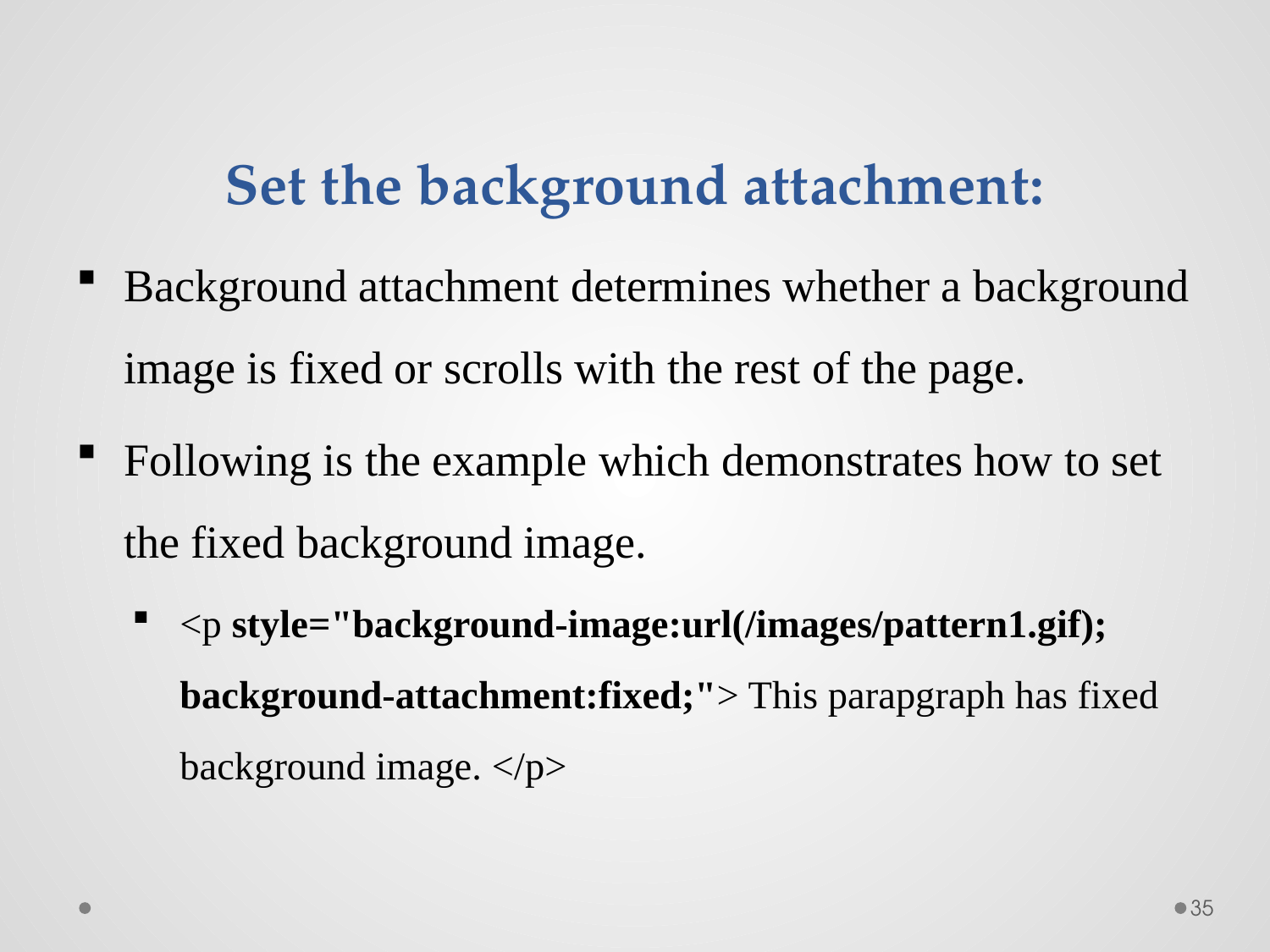

# Set the background attachment:
Background attachment determines whether a background image is fixed or scrolls with the rest of the page.
Following is the example which demonstrates how to set the fixed background image.
<p style="background-image:url(/images/pattern1.gif); background-attachment:fixed;"> This parapgraph has fixed background image. </p>
35